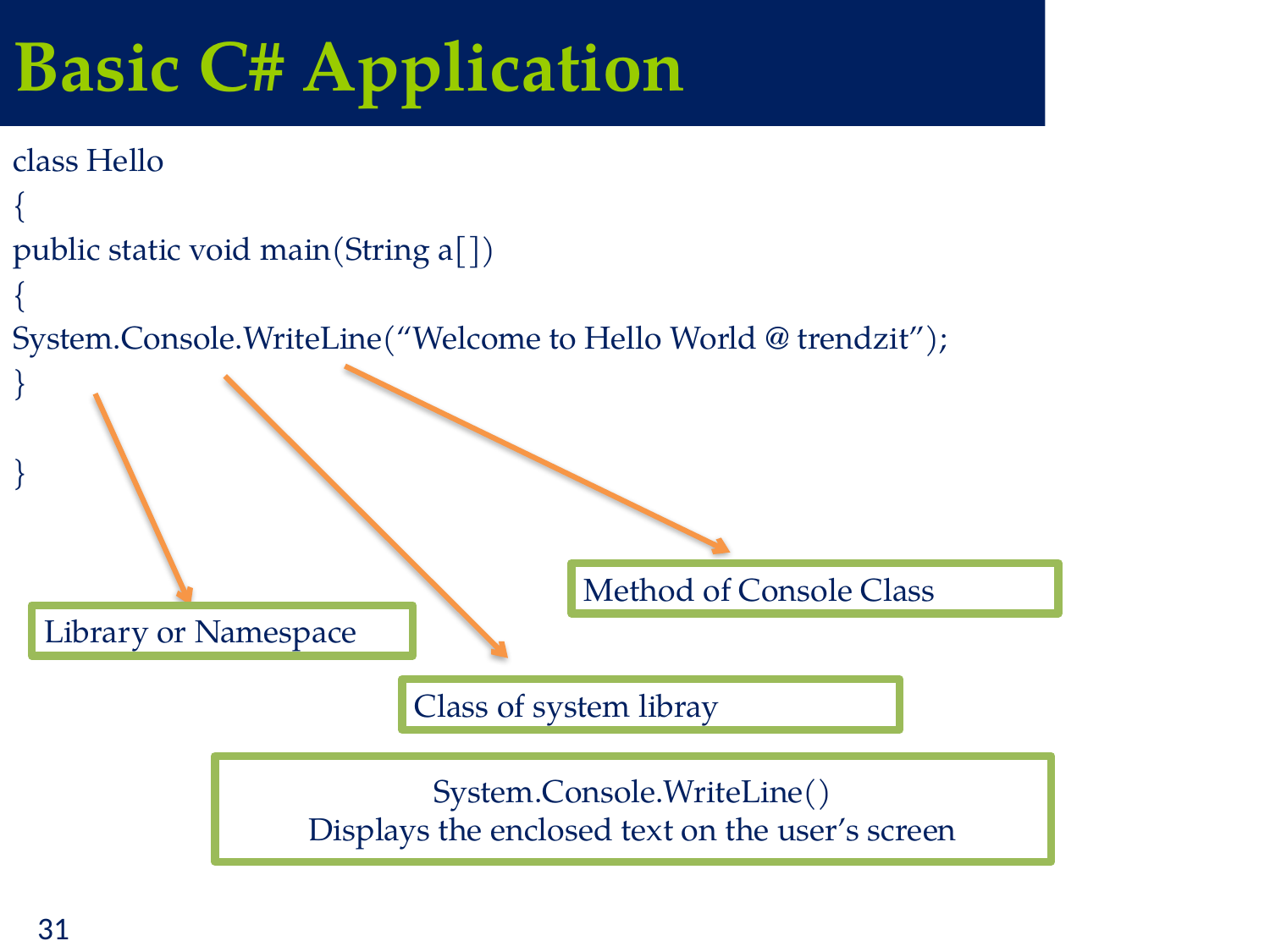

# Basic C# Application

class Hello
{
public static void main(String a[])
{
System.Console.WriteLine(“Welcome to Hello World @ trendzit”);
}

}

Method of Console Class
Library or Namespace
Class of system libray
System.Console.WriteLine()
Displays the enclosed text on the user’s screen
31